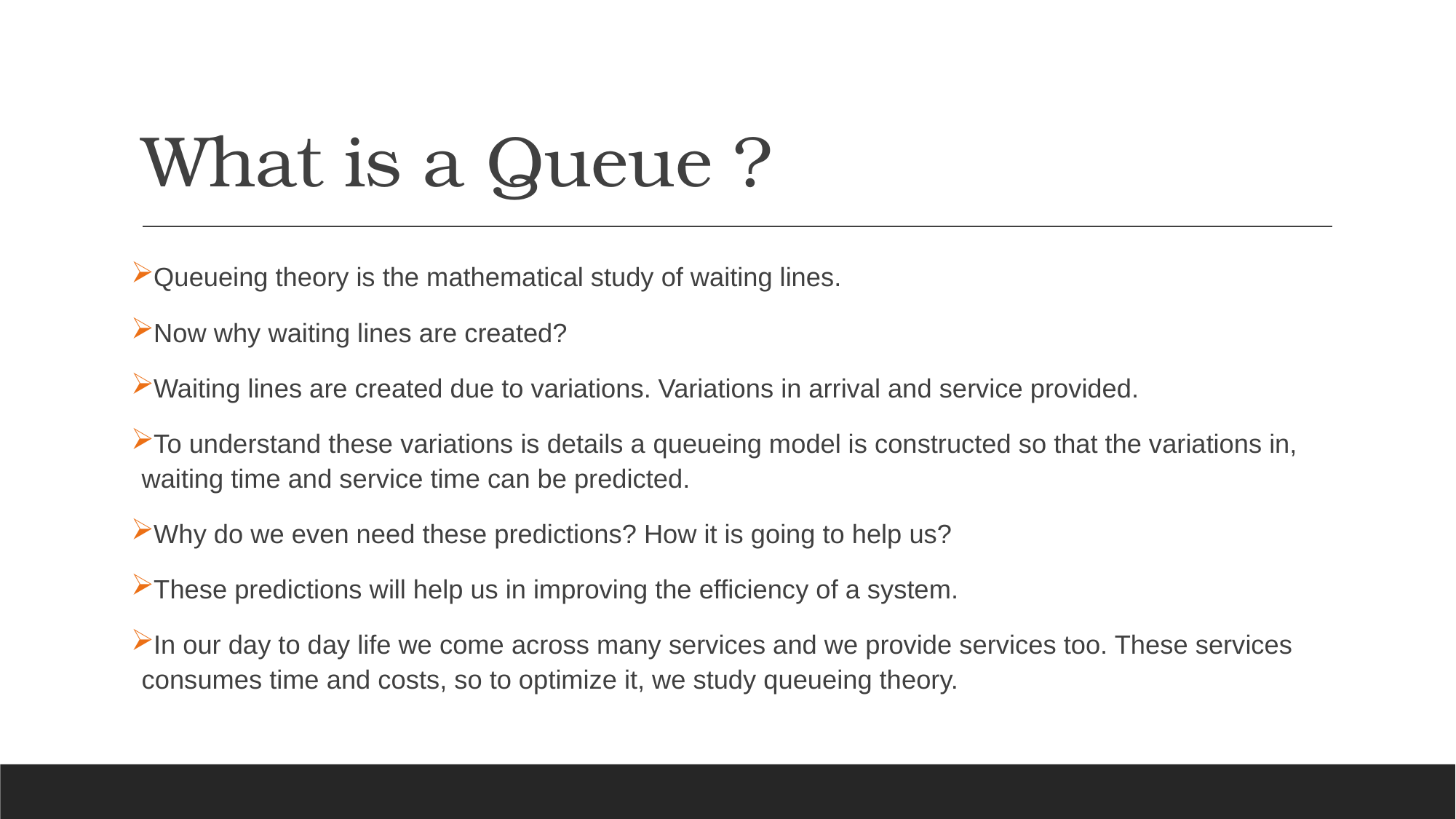

# What is a Queue ?
Queueing theory is the mathematical study of waiting lines.
Now why waiting lines are created?
Waiting lines are created due to variations. Variations in arrival and service provided.
To understand these variations is details a queueing model is constructed so that the variations in, waiting time and service time can be predicted.
Why do we even need these predictions? How it is going to help us?
These predictions will help us in improving the efficiency of a system.
In our day to day life we come across many services and we provide services too. These services consumes time and costs, so to optimize it, we study queueing theory.